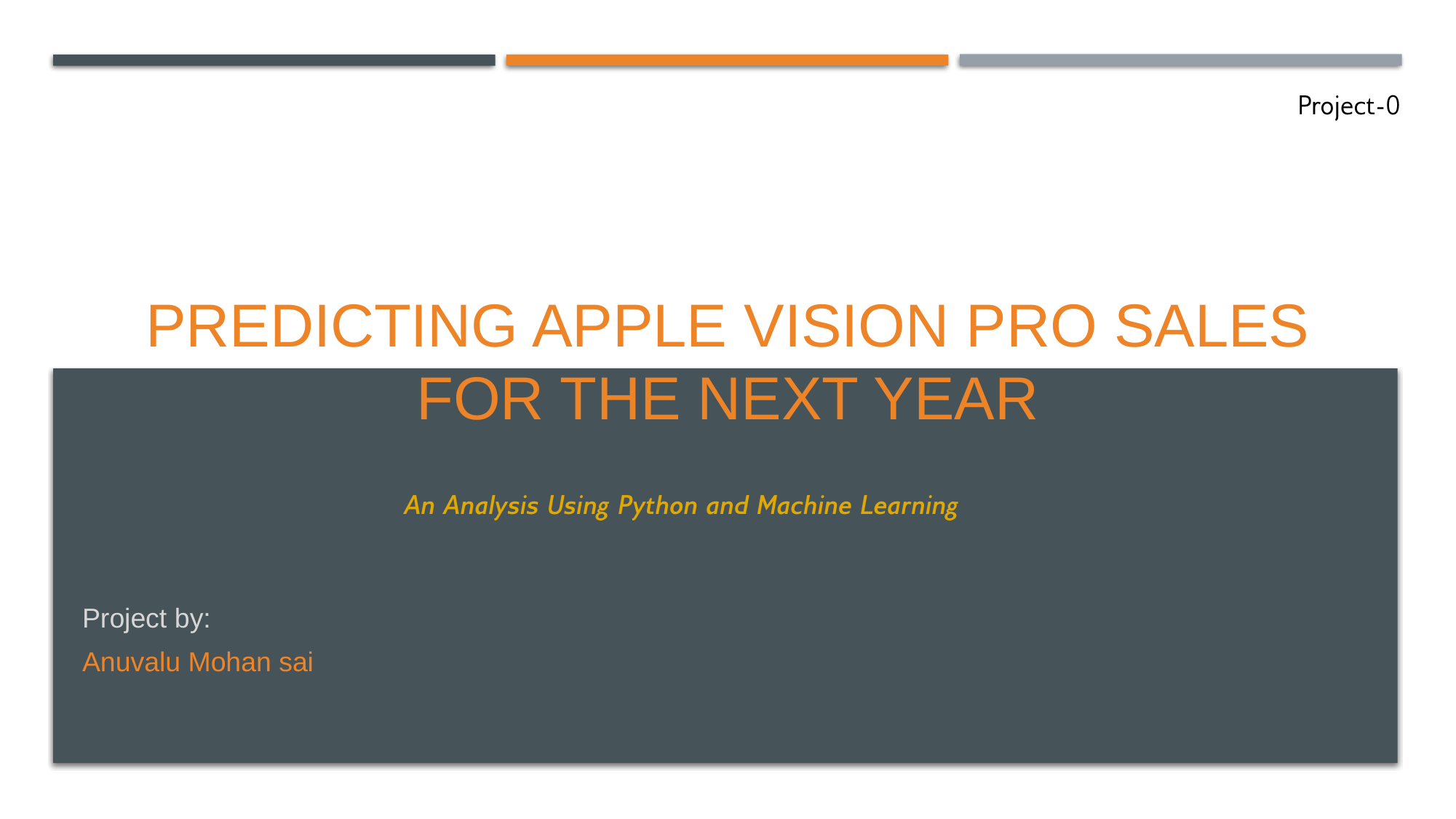

Project-0
# Predicting Apple Vision Pro Sales for the Next Year
An Analysis Using Python and Machine Learning
Project by:
Anuvalu Mohan sai